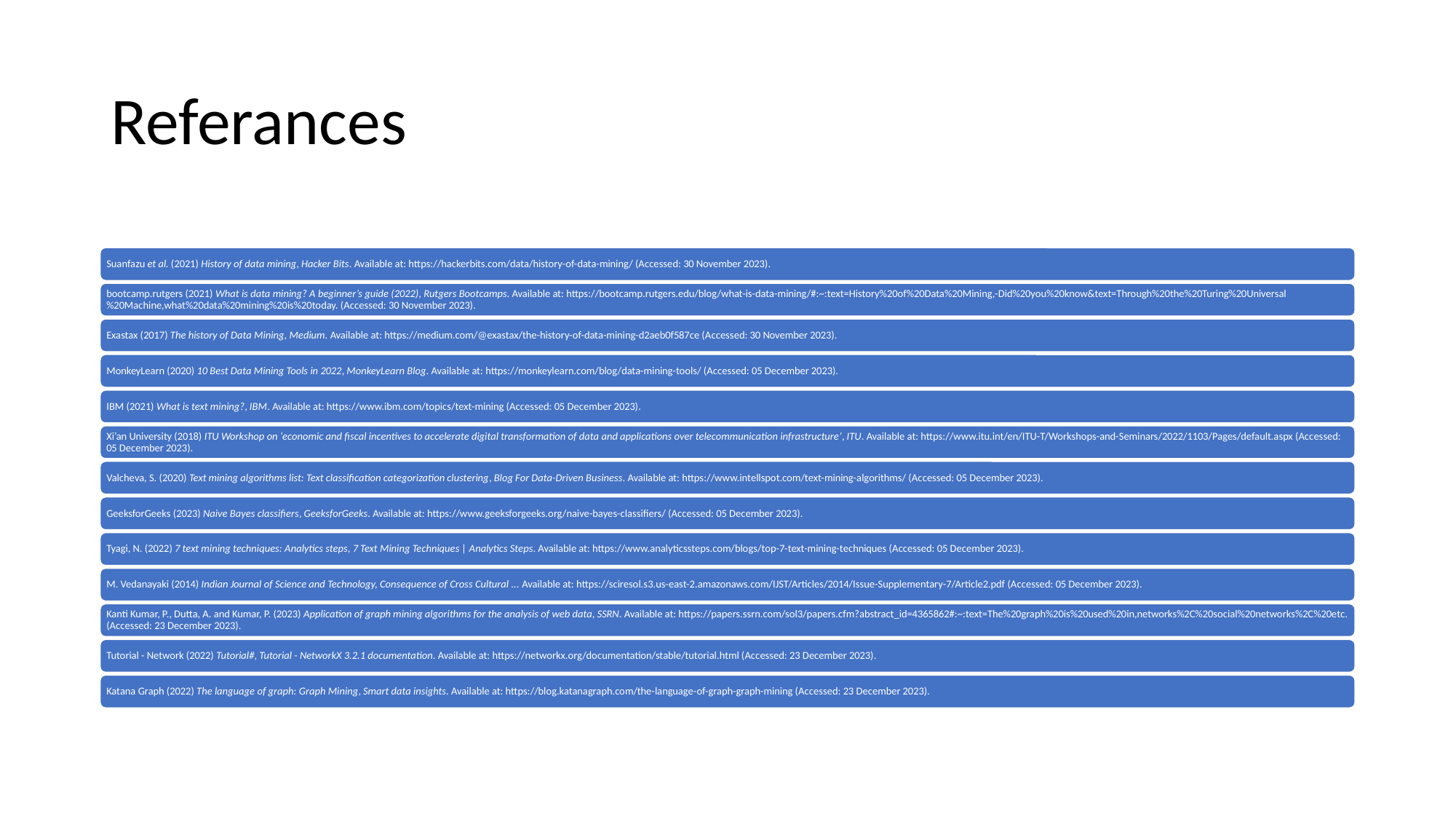

# Referances
Suanfazu et al. (2021) History of data mining, Hacker Bits. Available at: https://hackerbits.com/data/history-of-data-mining/ (Accessed: 30 November 2023).
bootcamp.rutgers (2021) What is data mining? A beginner’s guide (2022), Rutgers Bootcamps. Available at: https://bootcamp.rutgers.edu/blog/what-is-data-mining/#:~:text=History%20of%20Data%20Mining,-Did%20you%20know&text=Through%20the%20Turing%20Universal%20Machine,what%20data%20mining%20is%20today. (Accessed: 30 November 2023).
Exastax (2017) The history of Data Mining, Medium. Available at: https://medium.com/@exastax/the-history-of-data-mining-d2aeb0f587ce (Accessed: 30 November 2023).
MonkeyLearn (2020) 10 Best Data Mining Tools in 2022, MonkeyLearn Blog. Available at: https://monkeylearn.com/blog/data-mining-tools/ (Accessed: 05 December 2023).
IBM (2021) What is text mining?, IBM. Available at: https://www.ibm.com/topics/text-mining (Accessed: 05 December 2023).
Xi’an University (2018) ITU Workshop on ‘economic and fiscal incentives to accelerate digital transformation of data and applications over telecommunication infrastructure’, ITU. Available at: https://www.itu.int/en/ITU-T/Workshops-and-Seminars/2022/1103/Pages/default.aspx (Accessed: 05 December 2023).
Valcheva, S. (2020) Text mining algorithms list: Text classification categorization clustering, Blog For Data-Driven Business. Available at: https://www.intellspot.com/text-mining-algorithms/ (Accessed: 05 December 2023).
GeeksforGeeks (2023) Naive Bayes classifiers, GeeksforGeeks. Available at: https://www.geeksforgeeks.org/naive-bayes-classifiers/ (Accessed: 05 December 2023).
Tyagi, N. (2022) 7 text mining techniques: Analytics steps, 7 Text Mining Techniques | Analytics Steps. Available at: https://www.analyticssteps.com/blogs/top-7-text-mining-techniques (Accessed: 05 December 2023).
M. Vedanayaki (2014) Indian Journal of Science and Technology, Consequence of Cross Cultural ... Available at: https://sciresol.s3.us-east-2.amazonaws.com/IJST/Articles/2014/Issue-Supplementary-7/Article2.pdf (Accessed: 05 December 2023).
Kanti Kumar, P., Dutta, A. and Kumar, P. (2023) Application of graph mining algorithms for the analysis of web data, SSRN. Available at: https://papers.ssrn.com/sol3/papers.cfm?abstract_id=4365862#:~:text=The%20graph%20is%20used%20in,networks%2C%20social%20networks%2C%20etc. (Accessed: 23 December 2023).
Tutorial - Network (2022) Tutorial#, Tutorial - NetworkX 3.2.1 documentation. Available at: https://networkx.org/documentation/stable/tutorial.html (Accessed: 23 December 2023).
Katana Graph (2022) The language of graph: Graph Mining, Smart data insights. Available at: https://blog.katanagraph.com/the-language-of-graph-graph-mining (Accessed: 23 December 2023).